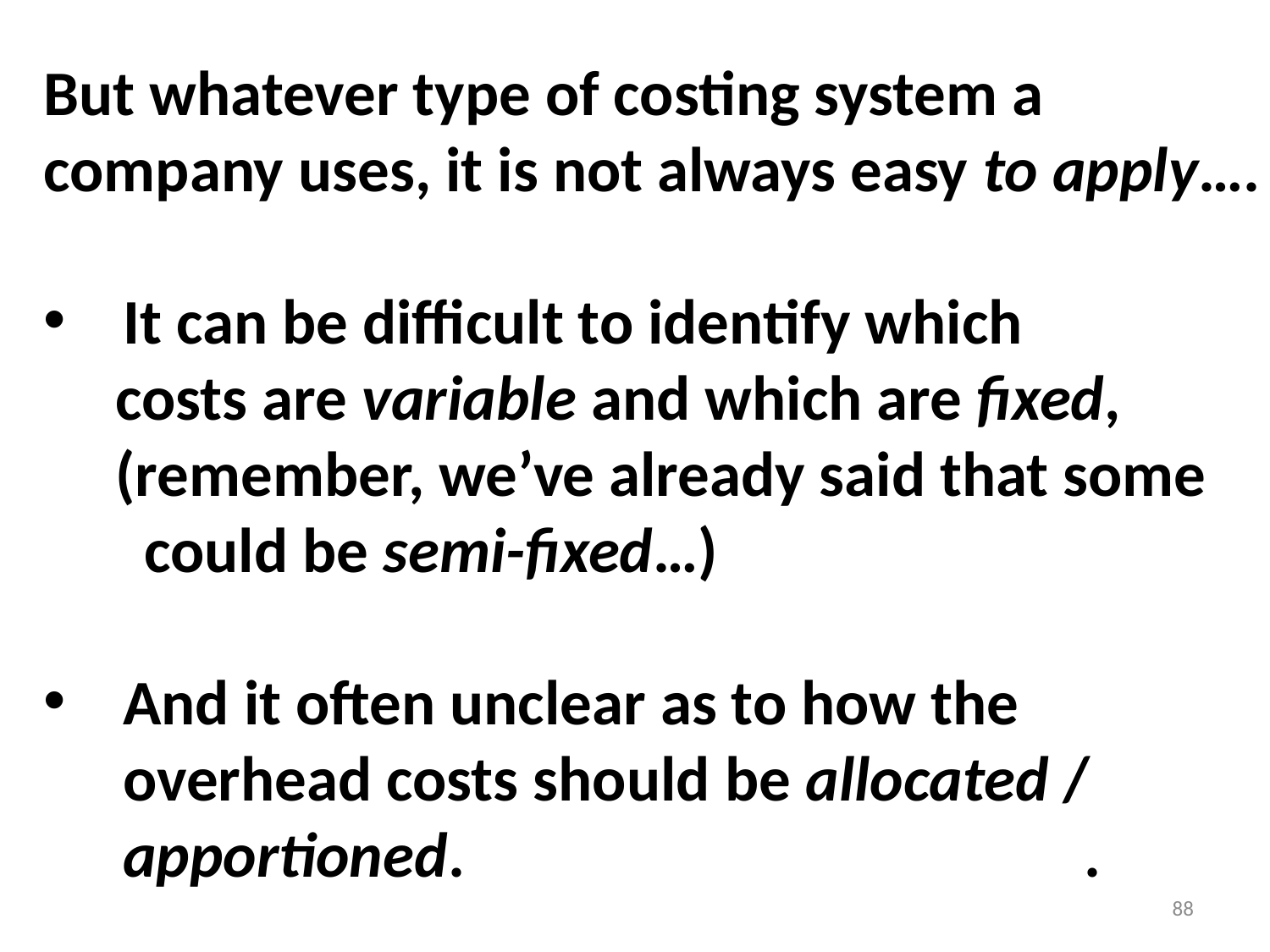

But whatever type of costing system a
company uses, it is not always easy to apply….

It can be difficult to identify which
     costs are variable and which are fixed,
     (remember, we’ve already said that some
       could be semi-fixed…)

And it often unclear as to how the
	overhead costs should be allocated /
	apportioned. 					     .
88